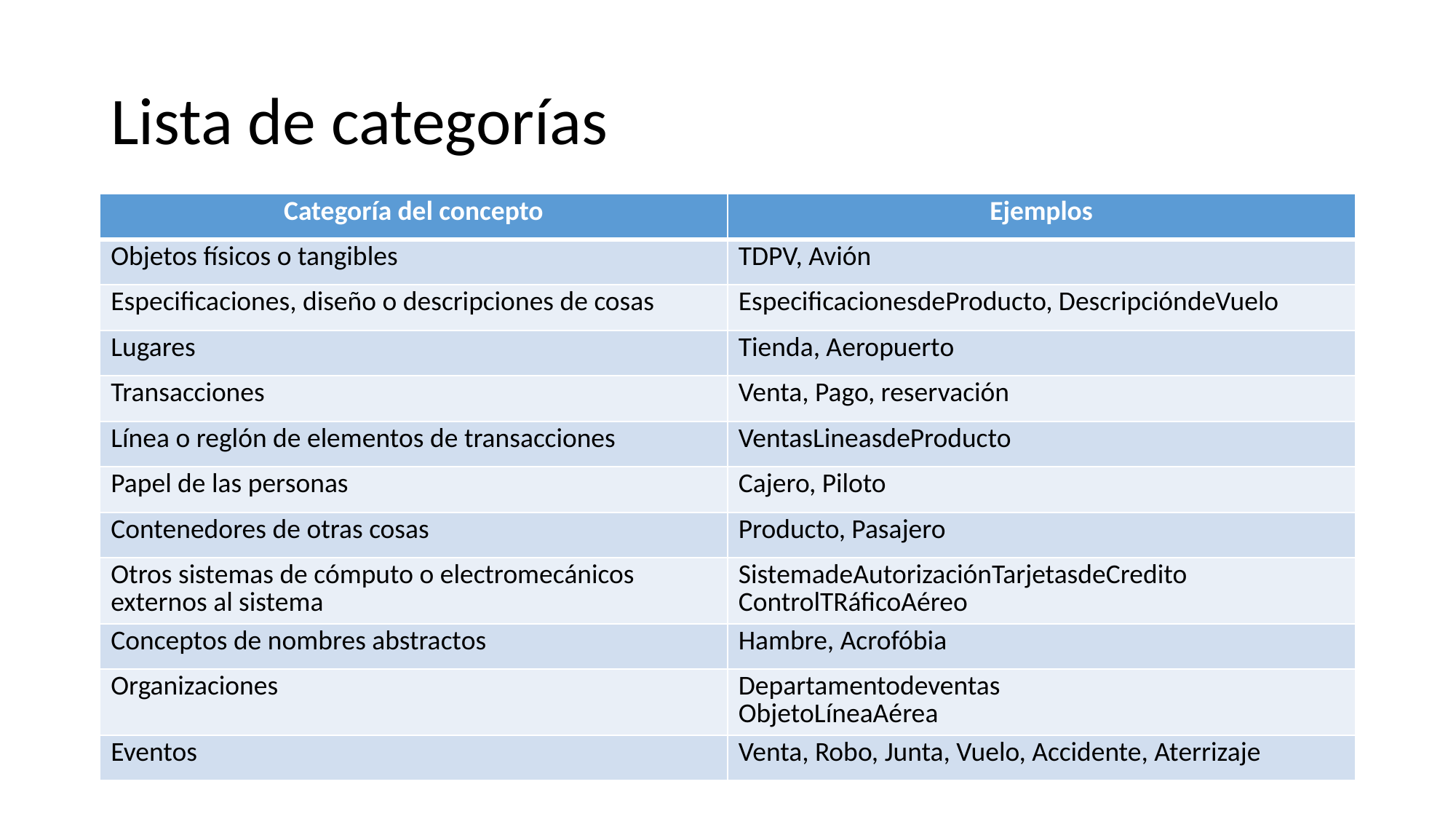

# Lista de categorías
| Categoría del concepto | Ejemplos |
| --- | --- |
| Objetos físicos o tangibles | TDPV, Avión |
| Especificaciones, diseño o descripciones de cosas | EspecificacionesdeProducto, DescripcióndeVuelo |
| Lugares | Tienda, Aeropuerto |
| Transacciones | Venta, Pago, reservación |
| Línea o reglón de elementos de transacciones | VentasLineasdeProducto |
| Papel de las personas | Cajero, Piloto |
| Contenedores de otras cosas | Producto, Pasajero |
| Otros sistemas de cómputo o electromecánicos externos al sistema | SistemadeAutorizaciónTarjetasdeCredito ControlTRáficoAéreo |
| Conceptos de nombres abstractos | Hambre, Acrofóbia |
| Organizaciones | Departamentodeventas ObjetoLíneaAérea |
| Eventos | Venta, Robo, Junta, Vuelo, Accidente, Aterrizaje |